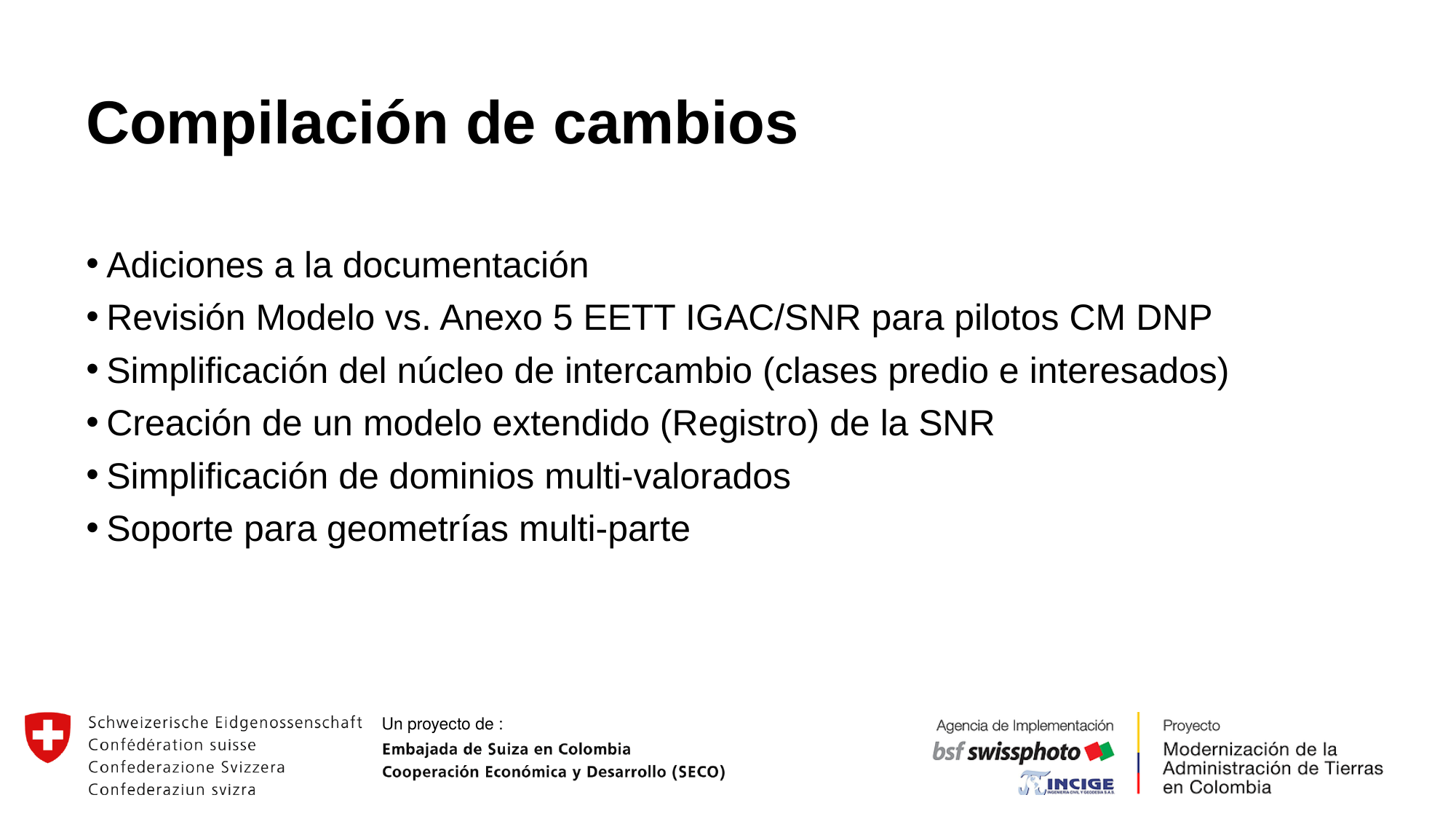

Compilación de cambios
Adiciones a la documentación
Revisión Modelo vs. Anexo 5 EETT IGAC/SNR para pilotos CM DNP
Simplificación del núcleo de intercambio (clases predio e interesados)
Creación de un modelo extendido (Registro) de la SNR
Simplificación de dominios multi-valorados
Soporte para geometrías multi-parte